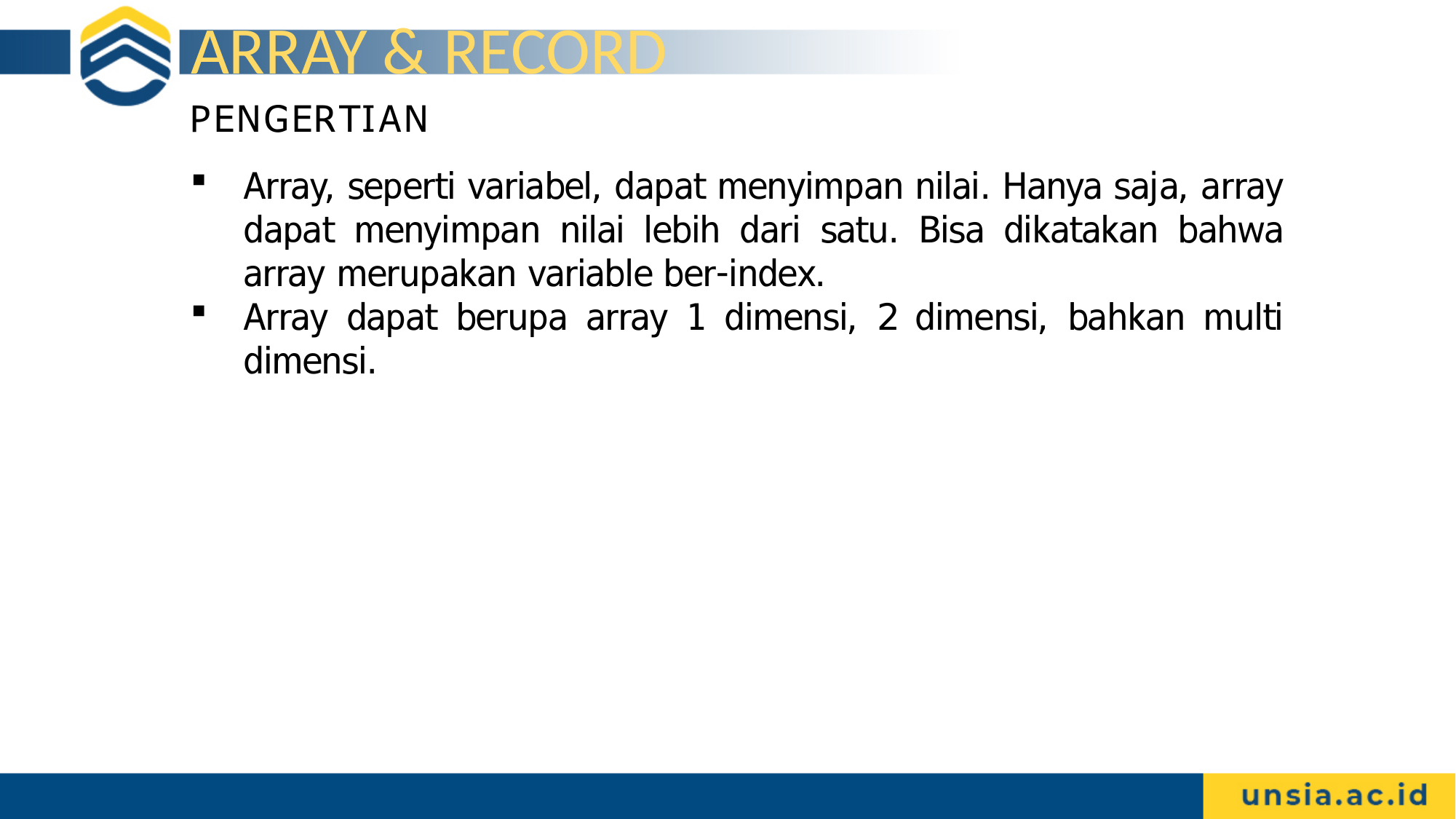

# ARRAY & RECORD
PENGERTIAN

Array, seperti variabel, dapat menyimpan nilai. Hanya saja, array dapat menyimpan nilai lebih dari satu. Bisa dikatakan bahwa array merupakan variable ber-index.
Array dapat berupa array 1 dimensi, 2 dimensi, bahkan multi dimensi.